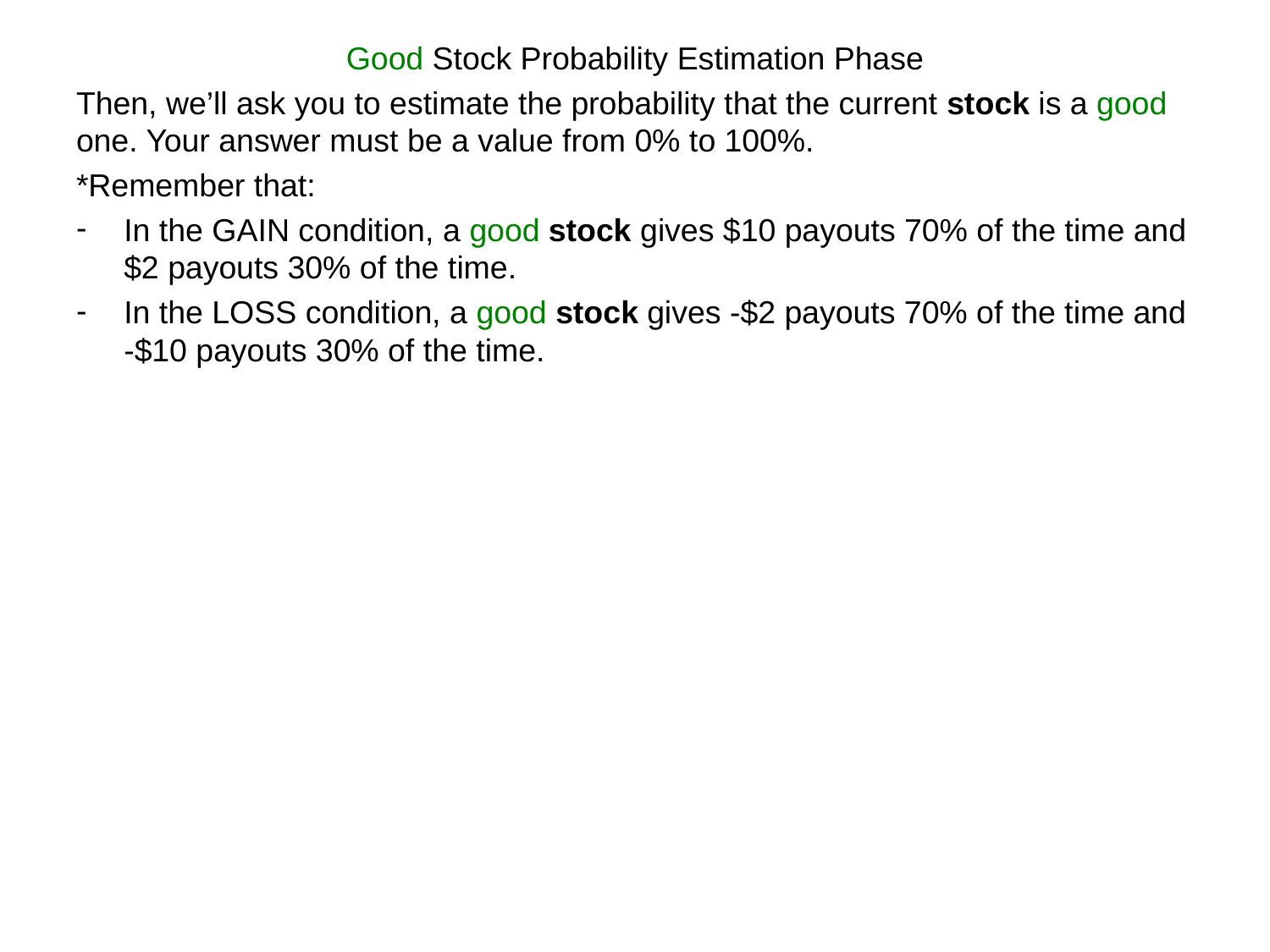

Good Stock Probability Estimation Phase
Then, we’ll ask you to estimate the probability that the current stock is a good one. Your answer must be a value from 0% to 100%.
*Remember that:
In the GAIN condition, a good stock gives $10 payouts 70% of the time and $2 payouts 30% of the time.
In the LOSS condition, a good stock gives -$2 payouts 70% of the time and -$10 payouts 30% of the time.